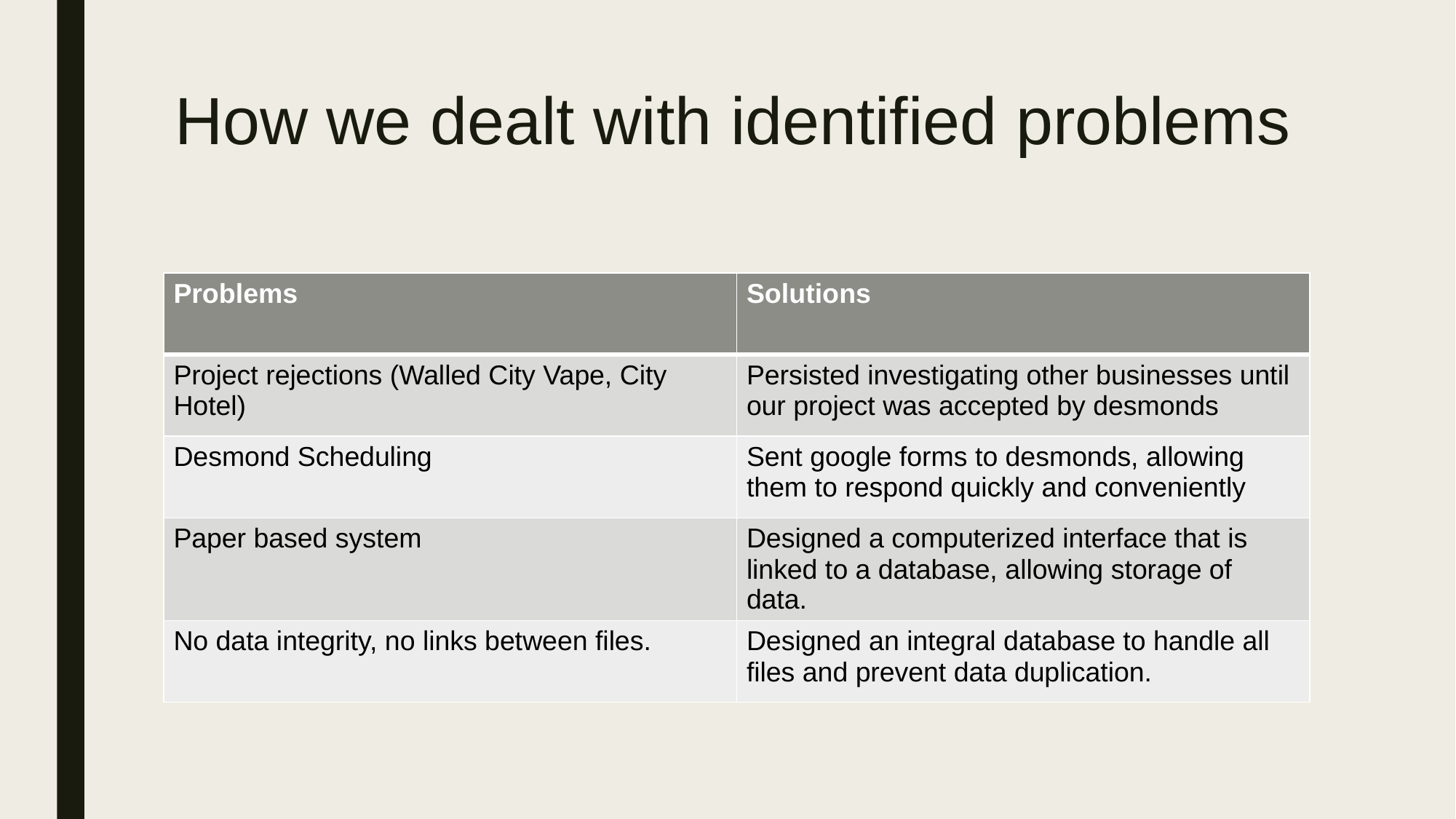

# How we dealt with identified problems
| Problems | Solutions |
| --- | --- |
| Project rejections (Walled City Vape, City Hotel) | Persisted investigating other businesses until our project was accepted by desmonds |
| Desmond Scheduling | Sent google forms to desmonds, allowing them to respond quickly and conveniently |
| Paper based system | Designed a computerized interface that is linked to a database, allowing storage of data. |
| No data integrity, no links between files. | Designed an integral database to handle all files and prevent data duplication. |